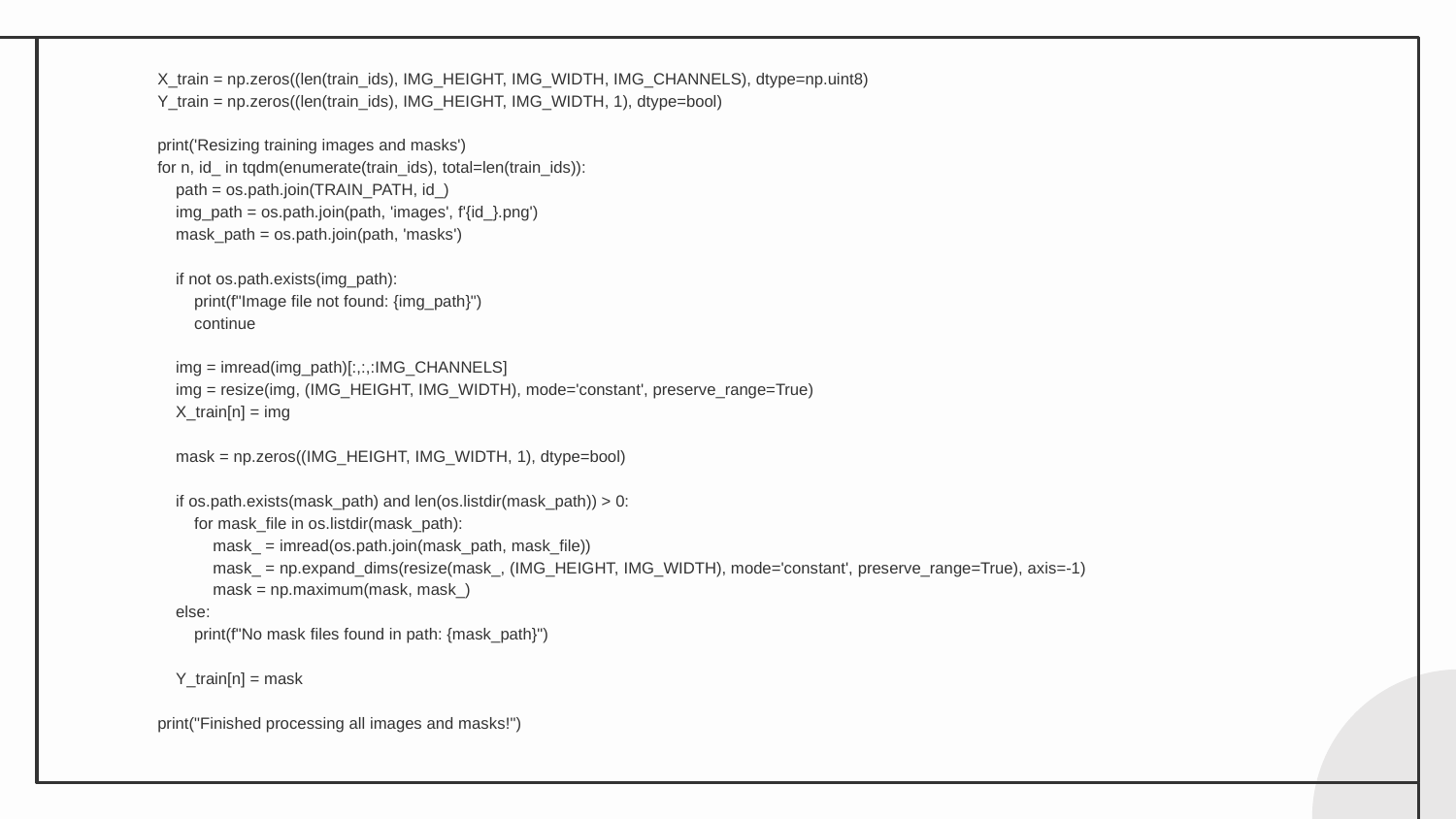

X_train = np.zeros((len(train_ids), IMG_HEIGHT, IMG_WIDTH, IMG_CHANNELS), dtype=np.uint8)
Y_train = np.zeros((len(train_ids), IMG_HEIGHT, IMG_WIDTH, 1), dtype=bool)

print('Resizing training images and masks')
for n, id_ in tqdm(enumerate(train_ids), total=len(train_ids)):
    path = os.path.join(TRAIN_PATH, id_)
    img_path = os.path.join(path, 'images', f'{id_}.png')
    mask_path = os.path.join(path, 'masks')

    if not os.path.exists(img_path):
        print(f"Image file not found: {img_path}")
        continue

    img = imread(img_path)[:,:,:IMG_CHANNELS]
    img = resize(img, (IMG_HEIGHT, IMG_WIDTH), mode='constant', preserve_range=True)
    X_train[n] = img

    mask = np.zeros((IMG_HEIGHT, IMG_WIDTH, 1), dtype=bool)

    if os.path.exists(mask_path) and len(os.listdir(mask_path)) > 0:
        for mask_file in os.listdir(mask_path):
            mask_ = imread(os.path.join(mask_path, mask_file))
            mask_ = np.expand_dims(resize(mask_, (IMG_HEIGHT, IMG_WIDTH), mode='constant', preserve_range=True), axis=-1)
            mask = np.maximum(mask, mask_)
    else:
        print(f"No mask files found in path: {mask_path}")

    Y_train[n] = mask

print("Finished processing all images and masks!")